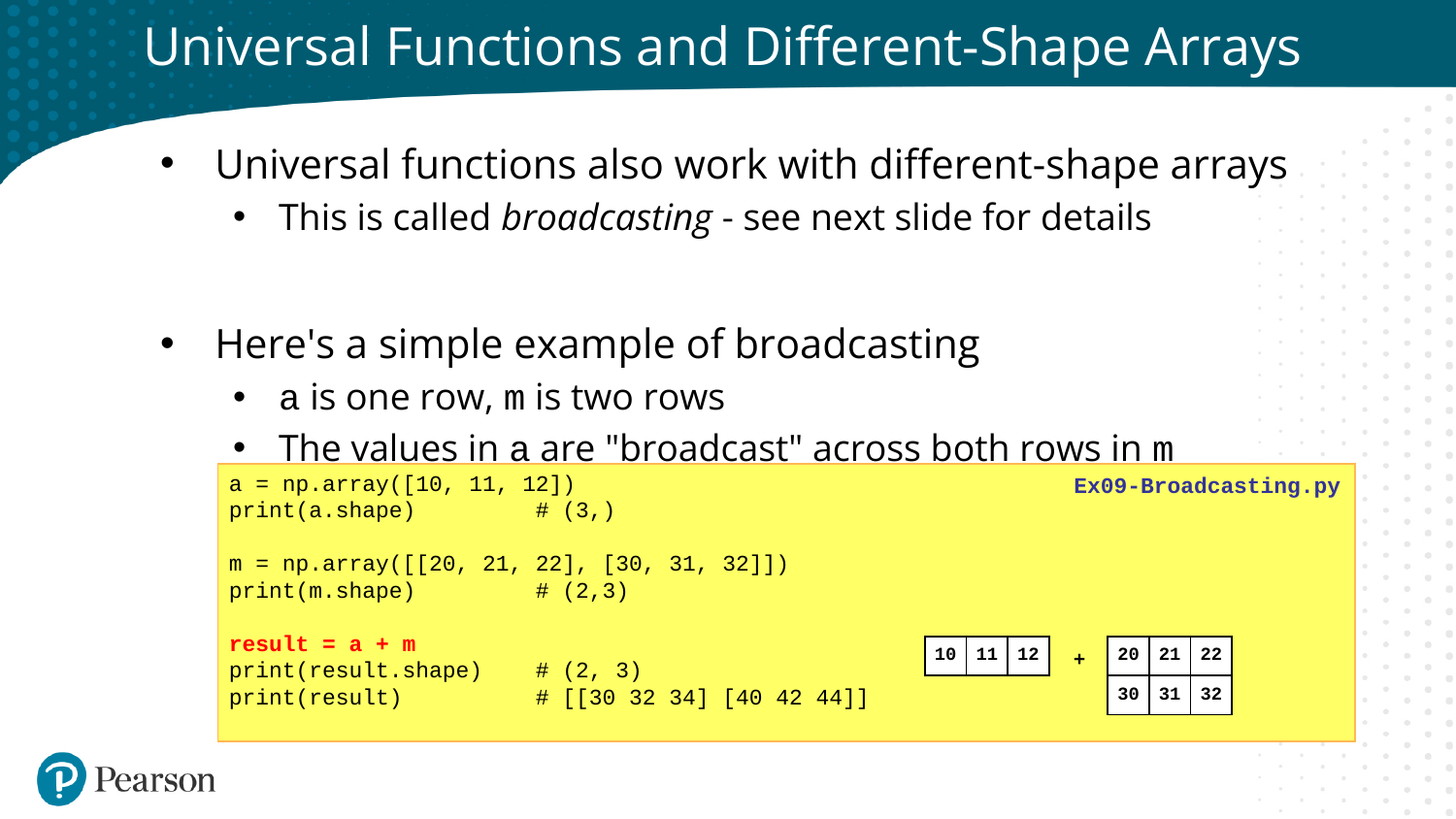

# Universal Functions and Different-Shape Arrays
Universal functions also work with different-shape arrays
This is called broadcasting - see next slide for details

Here's a simple example of broadcasting
a is one row, m is two rows
The values in a are "broadcast" across both rows in m
a = np.array([10, 11, 12])
print(a.shape)         # (3,)

m = np.array([[20, 21, 22], [30, 31, 32]])
print(m.shape)         # (2,3)

result = a + m
print(result.shape)    # (2, 3)
print(result)          # [[30 32 34] [40 42 44]]

Ex09-Broadcasting.py
| 10 | 11 | 12 |
| --- | --- | --- |
| 20 | 21 | 22 |
| --- | --- | --- |
| 30 | 31 | 32 |
+